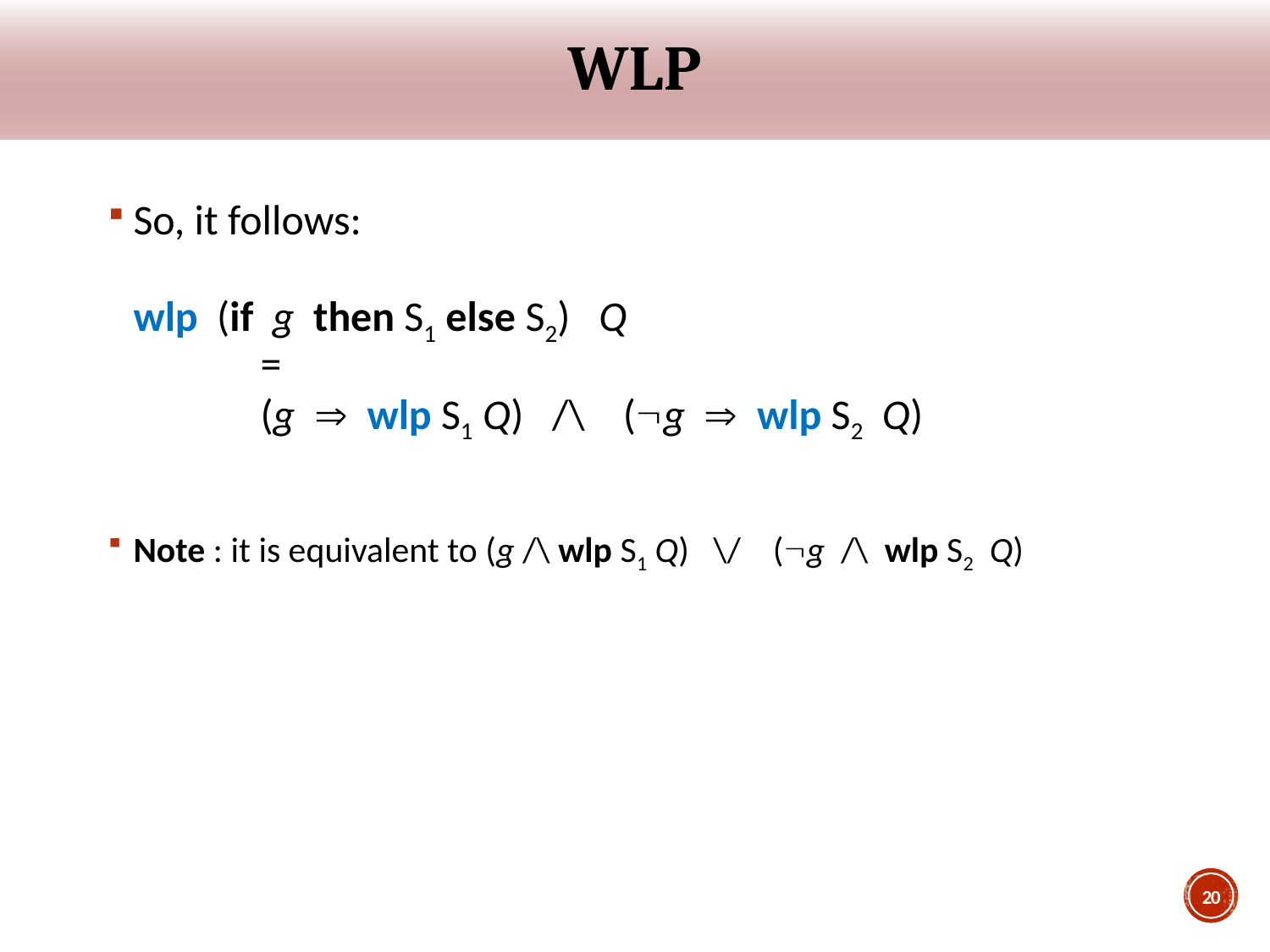

# wlp
So, it follows:
wlp  (if  g  then S1 else S2)   Q
	=
	(g  ⇒  wlp S1 Q)   /\    (¬g  ⇒  wlp S2  Q)

Note : it is equivalent to (g /\ wlp S1 Q)   \/    (¬g  /\  wlp S2  Q)
20